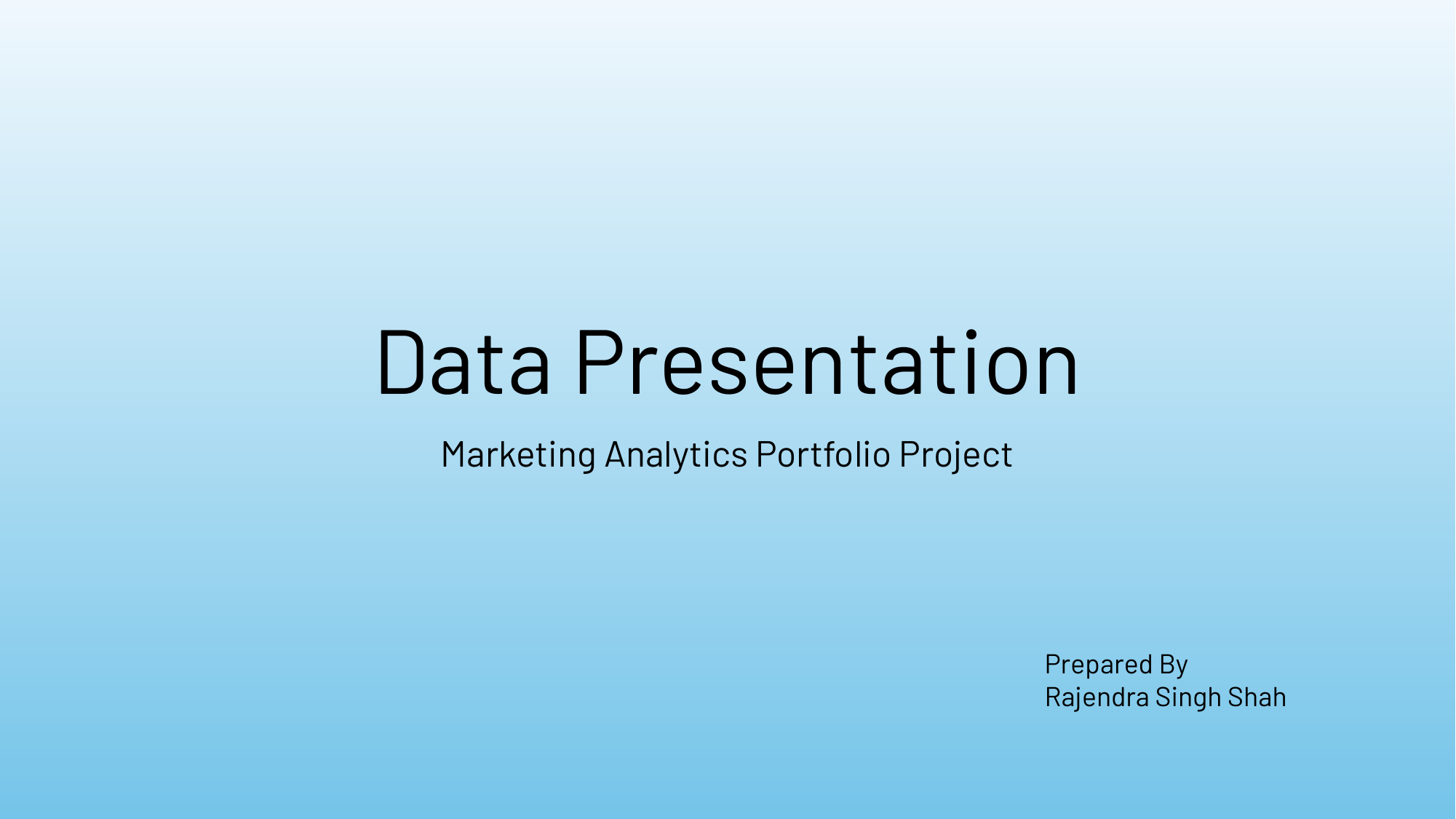

# Data Presentation
Marketing Analytics Portfolio Project
Prepared By
Rajendra Singh Shah